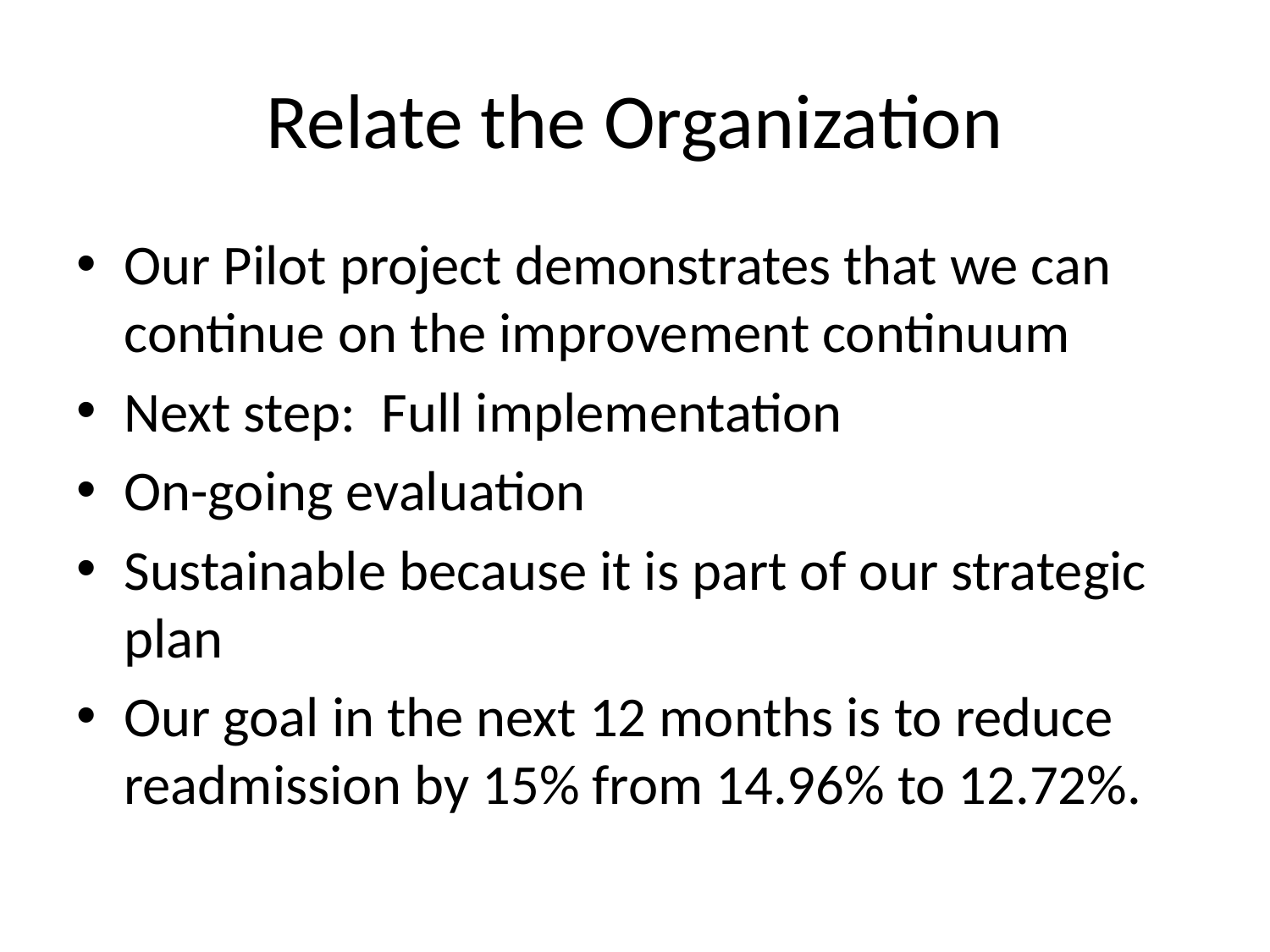

# Relate the Organization
Our Pilot project demonstrates that we can continue on the improvement continuum
Next step:  Full implementation
On-going evaluation
Sustainable because it is part of our strategic plan
Our goal in the next 12 months is to reduce readmission by 15% from 14.96% to 12.72%.